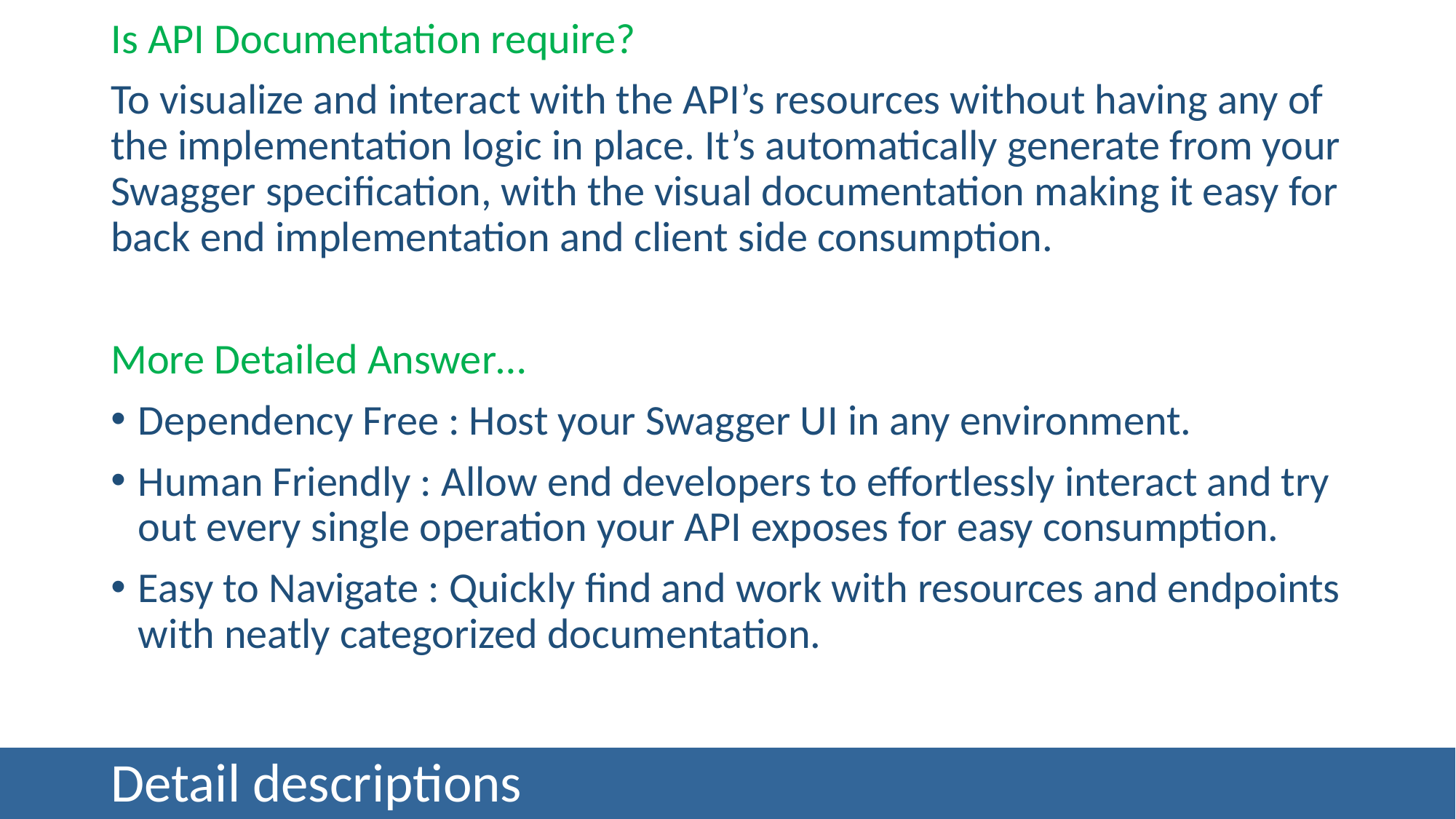

Is API Documentation require?
To visualize and interact with the API’s resources without having any of the implementation logic in place. It’s automatically generate from your Swagger specification, with the visual documentation making it easy for back end implementation and client side consumption.

More Detailed Answer…
Dependency Free : Host your Swagger UI in any environment.
Human Friendly : Allow end developers to effortlessly interact and try out every single operation your API exposes for easy consumption.
Easy to Navigate : Quickly find and work with resources and endpoints with neatly categorized documentation.
# Detail descriptions